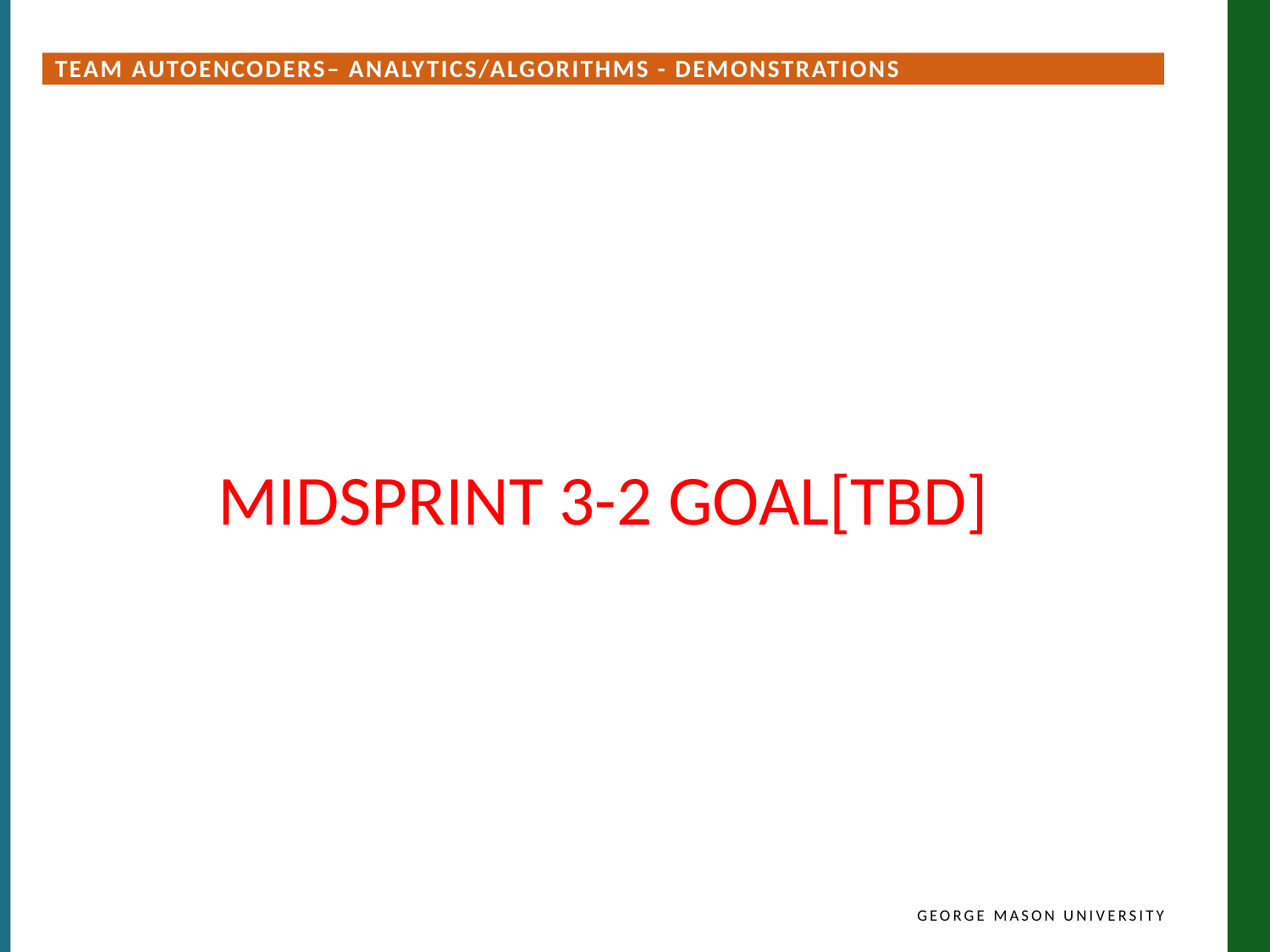

Team autoencoders– analytics/algorithms - Demonstrations
MIDSPRINT 3-2 GOAL[TBD]